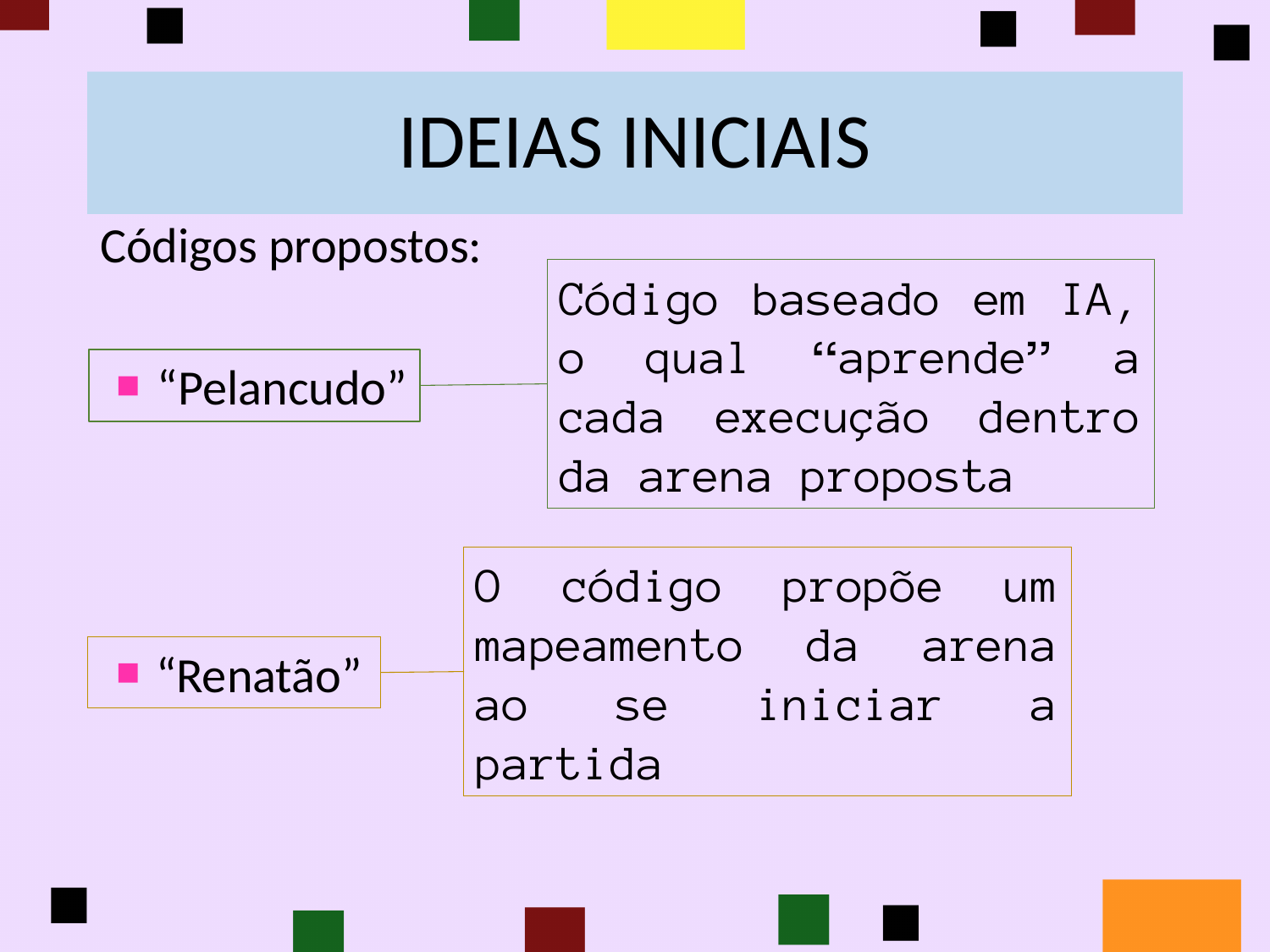

# IDEIAS INICIAIS
Códigos propostos:

Código baseado em IA, o qual “aprende” a cada execução dentro da arena proposta
     “Pelancudo”

O código propõe um mapeamento da arena ao se iniciar a partida
     “Renatão”